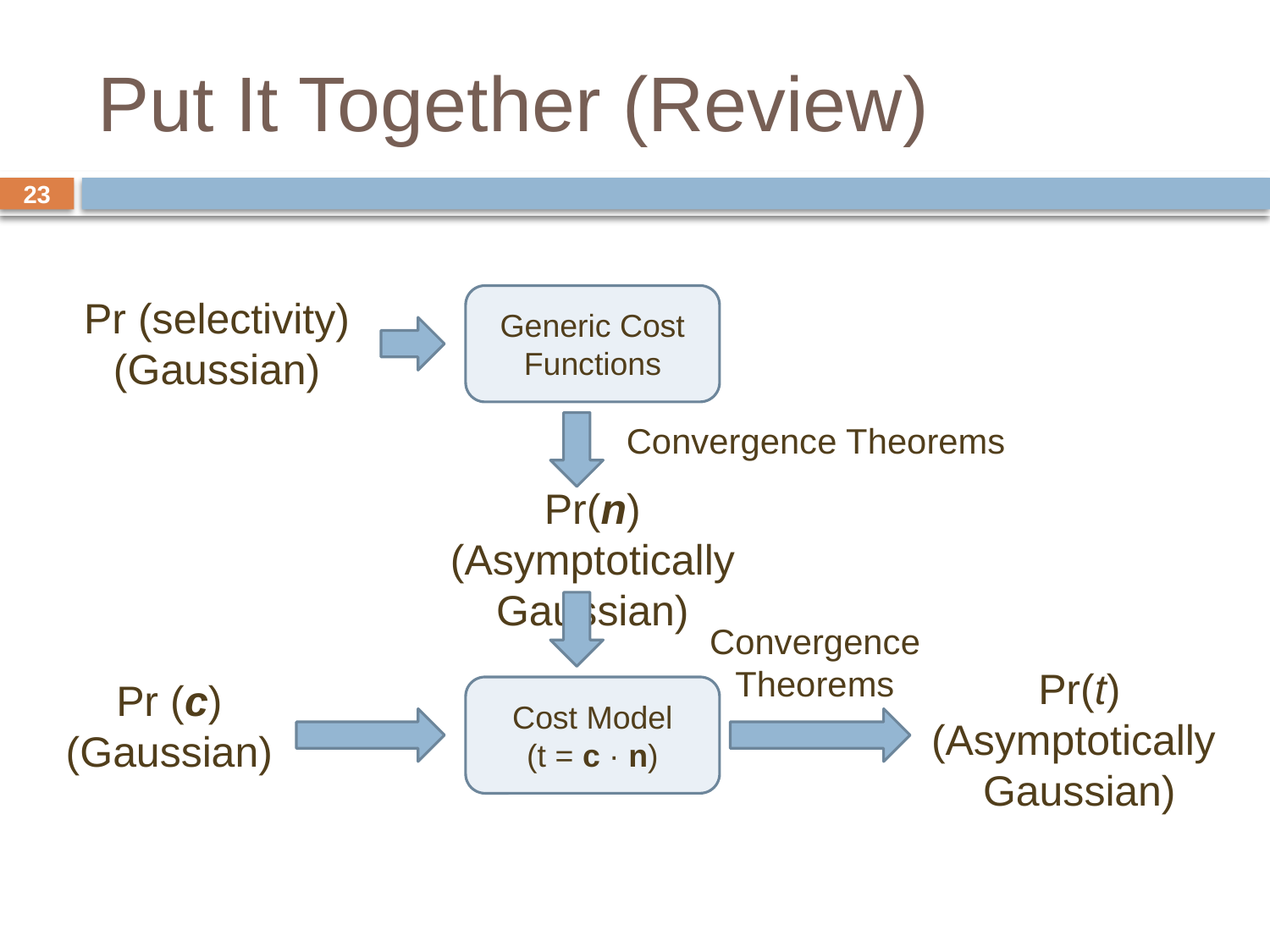

# Put It Together (Review)
23
Pr (selectivity)
(Gaussian)
Generic Cost Functions

Convergence Theorems

Pr(n)
(Asymptotically Gaussian)

Pr (c)
(Gaussian)
Cost Model
(t = c · n)

Convergence Theorems
Pr(t)
(Asymptotically
Gaussian)